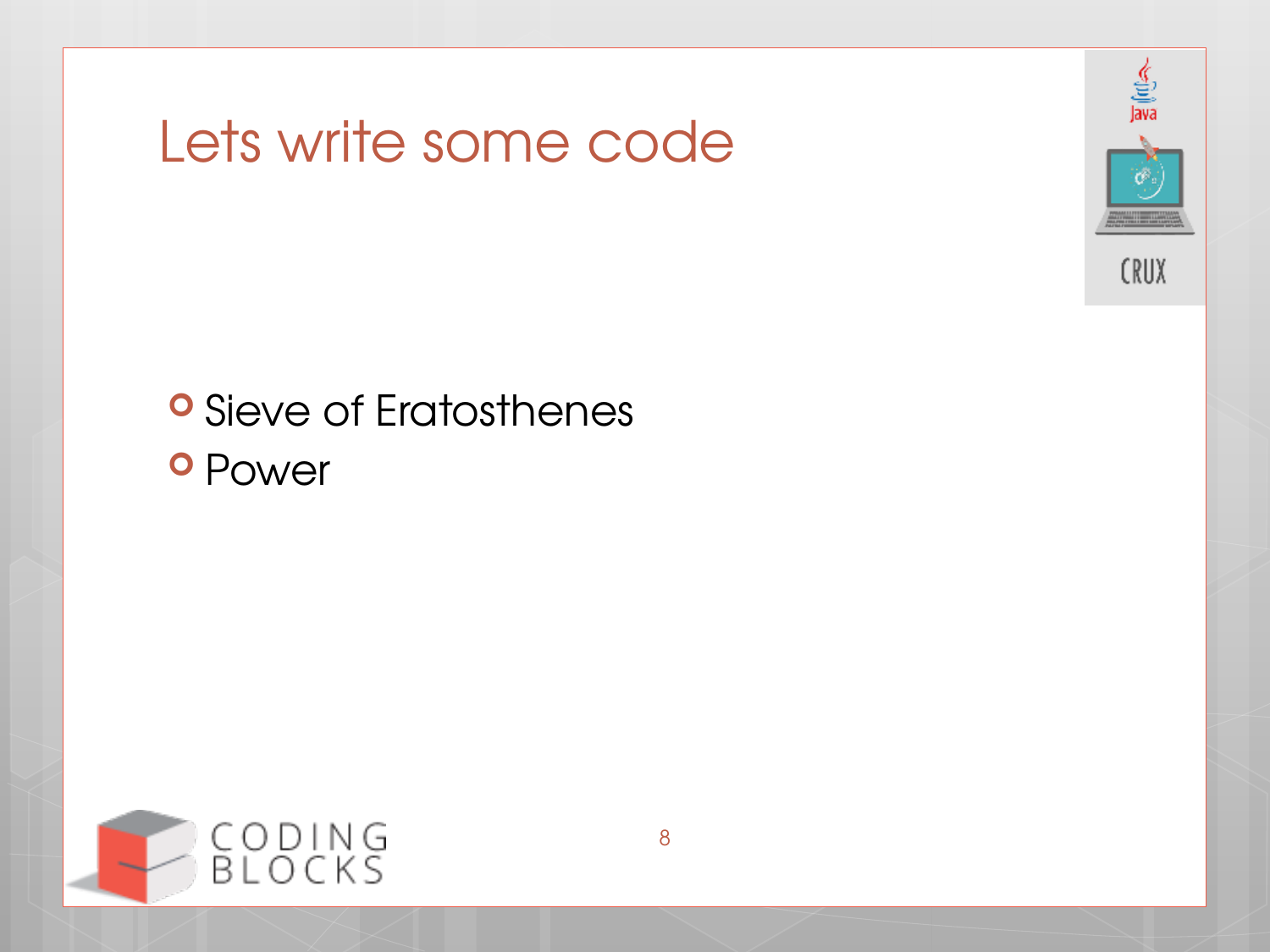

# Lets write some code

Sieve of Eratosthenes
Power
8